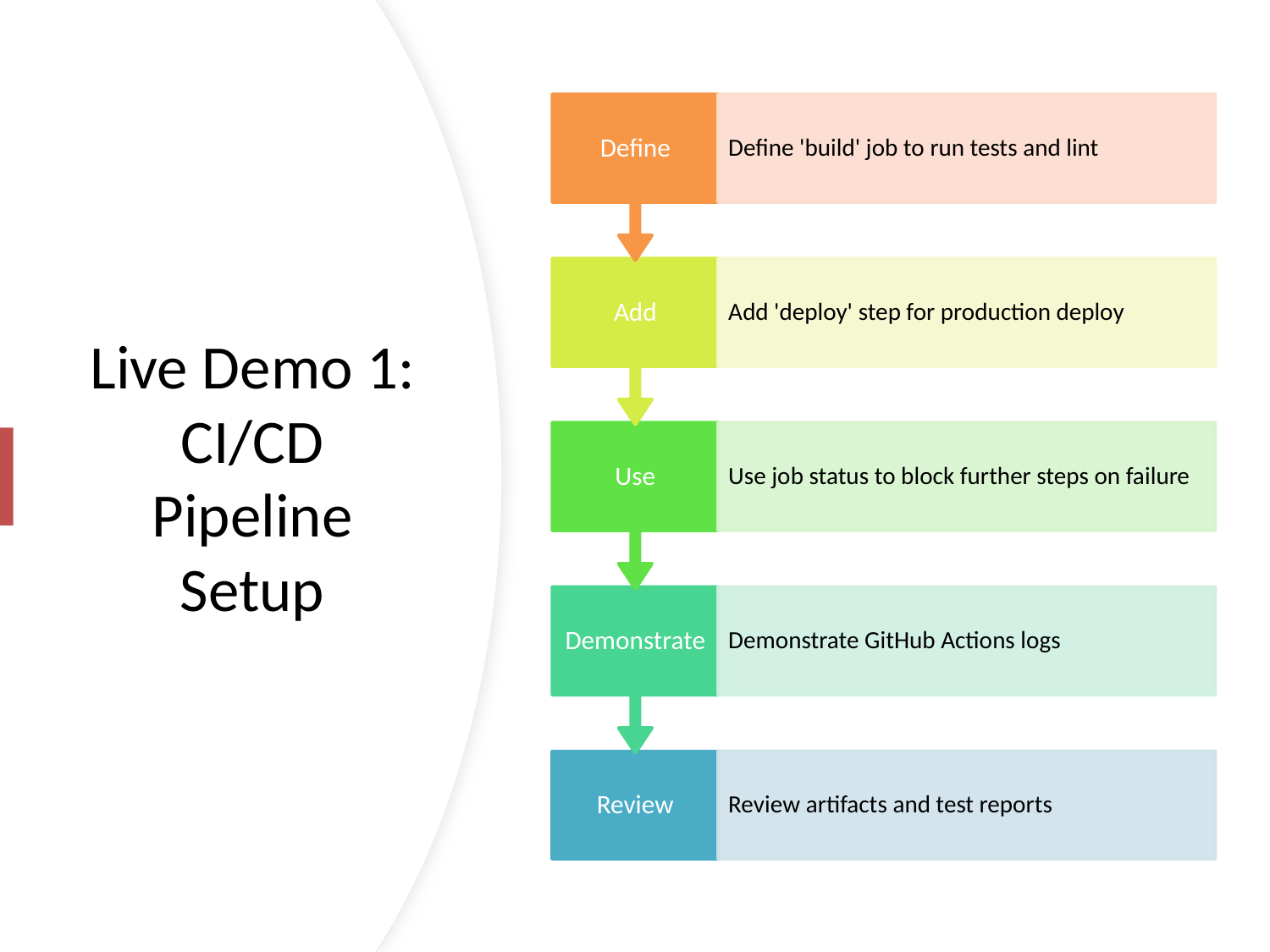

Review
Review artifacts and test reports
Demonstrate
Demonstrate GitHub Actions logs
Use
Use job status to block further steps on failure
Add
Add 'deploy' step for production deploy
Define
Define 'build' job to run tests and lint
# Live Demo 1: CI/CD Pipeline Setup